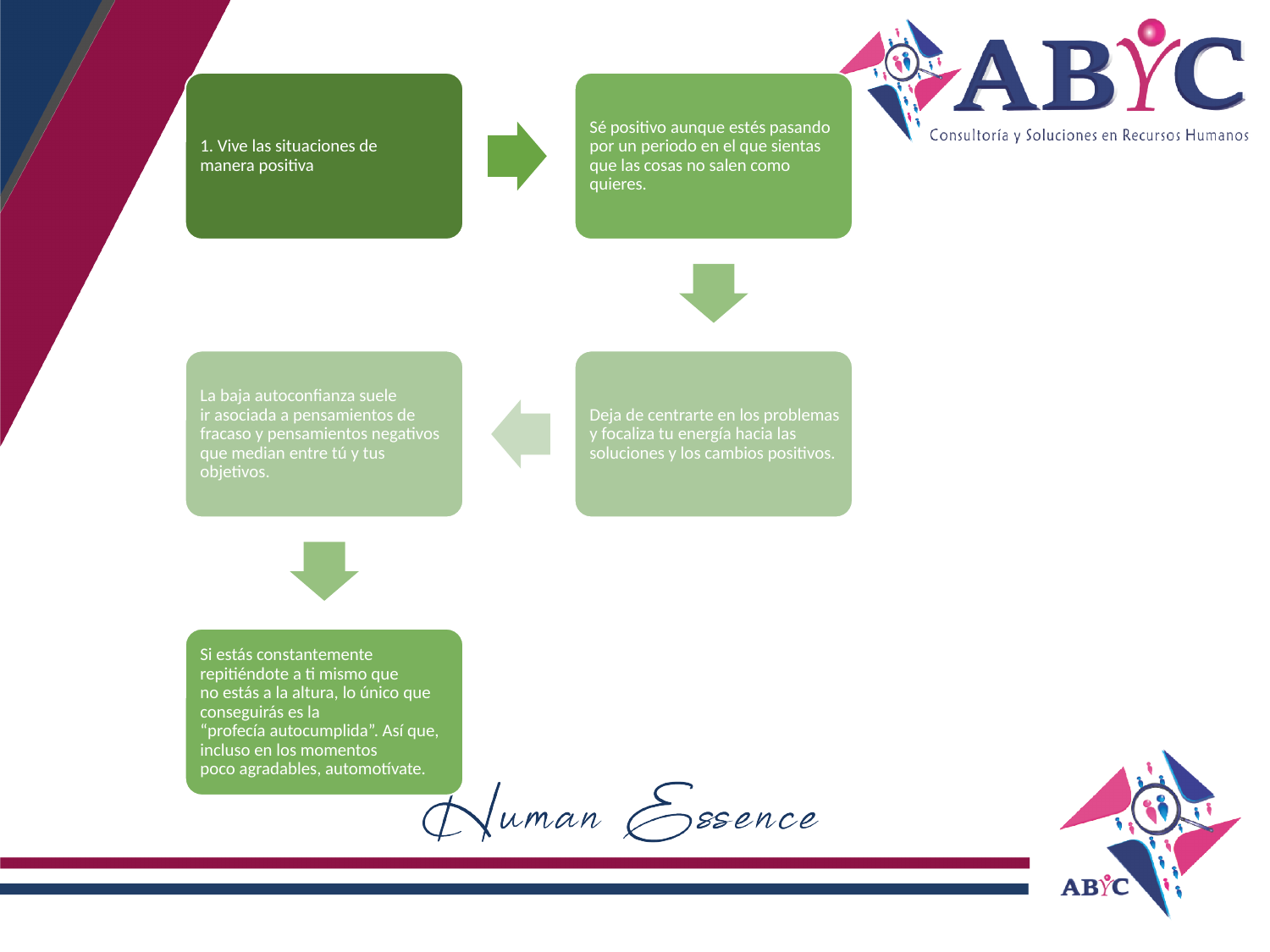

1. Vive las situaciones de manera positiva

Sé positivo aunque estés pasando por un periodo en el que sientas que las cosas no salen como quieres.

Deja de centrarte en los problemas y focaliza tu energía hacia las soluciones y los cambios positivos.

La baja autoconfianza suele ir asociada a pensamientos de fracaso y pensamientos negativos que median entre tú y tus objetivos.

Si estás constantemente repitiéndote a ti mismo que no estás a la altura, lo único que conseguirás es la “profecía autocumplida”. Así que, incluso en los momentos poco agradables, automotívate.